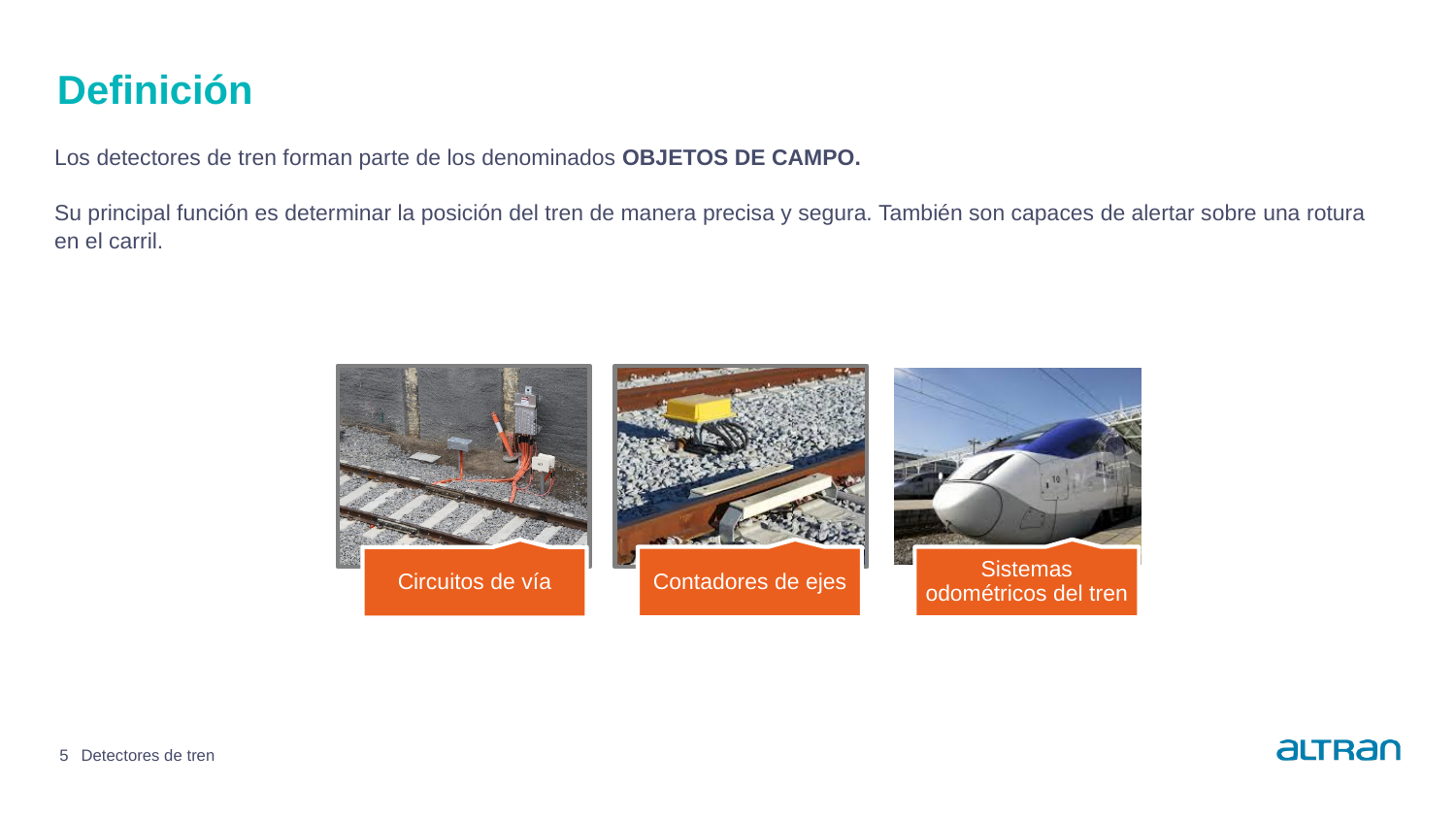

# Definición
Los detectores de tren forman parte de los denominados OBJETOS DE CAMPO.

Su principal función es determinar la posición del tren de manera precisa y segura. También son capaces de alertar sobre una rotura en el carril.
Circuitos de vía
Contadores de ejes
Sistemas odométricos del tren
5
Detectores de tren
Date